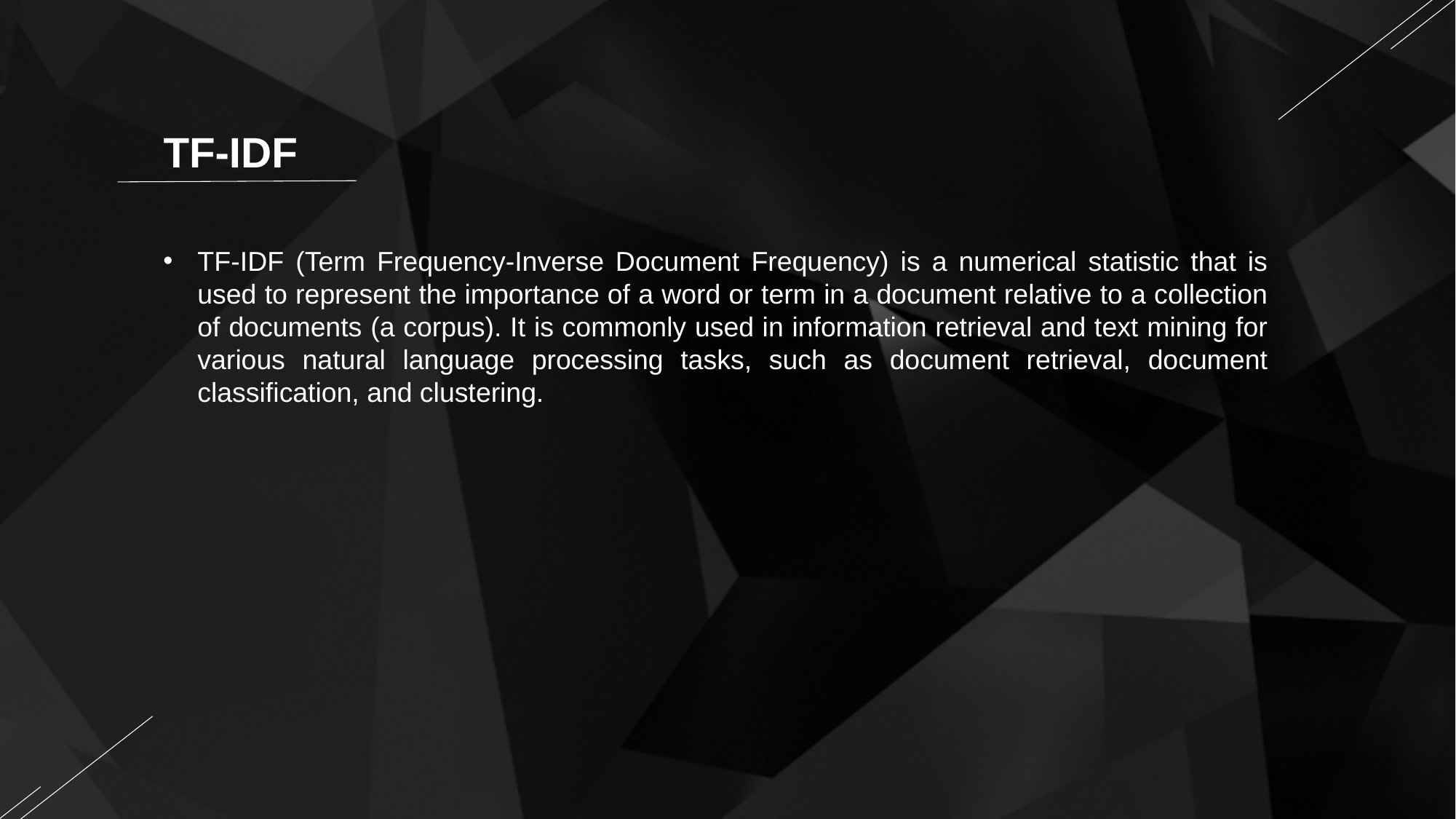

TF-IDF
TF-IDF (Term Frequency-Inverse Document Frequency) is a numerical statistic that is used to represent the importance of a word or term in a document relative to a collection of documents (a corpus). It is commonly used in information retrieval and text mining for various natural language processing tasks, such as document retrieval, document classification, and clustering.